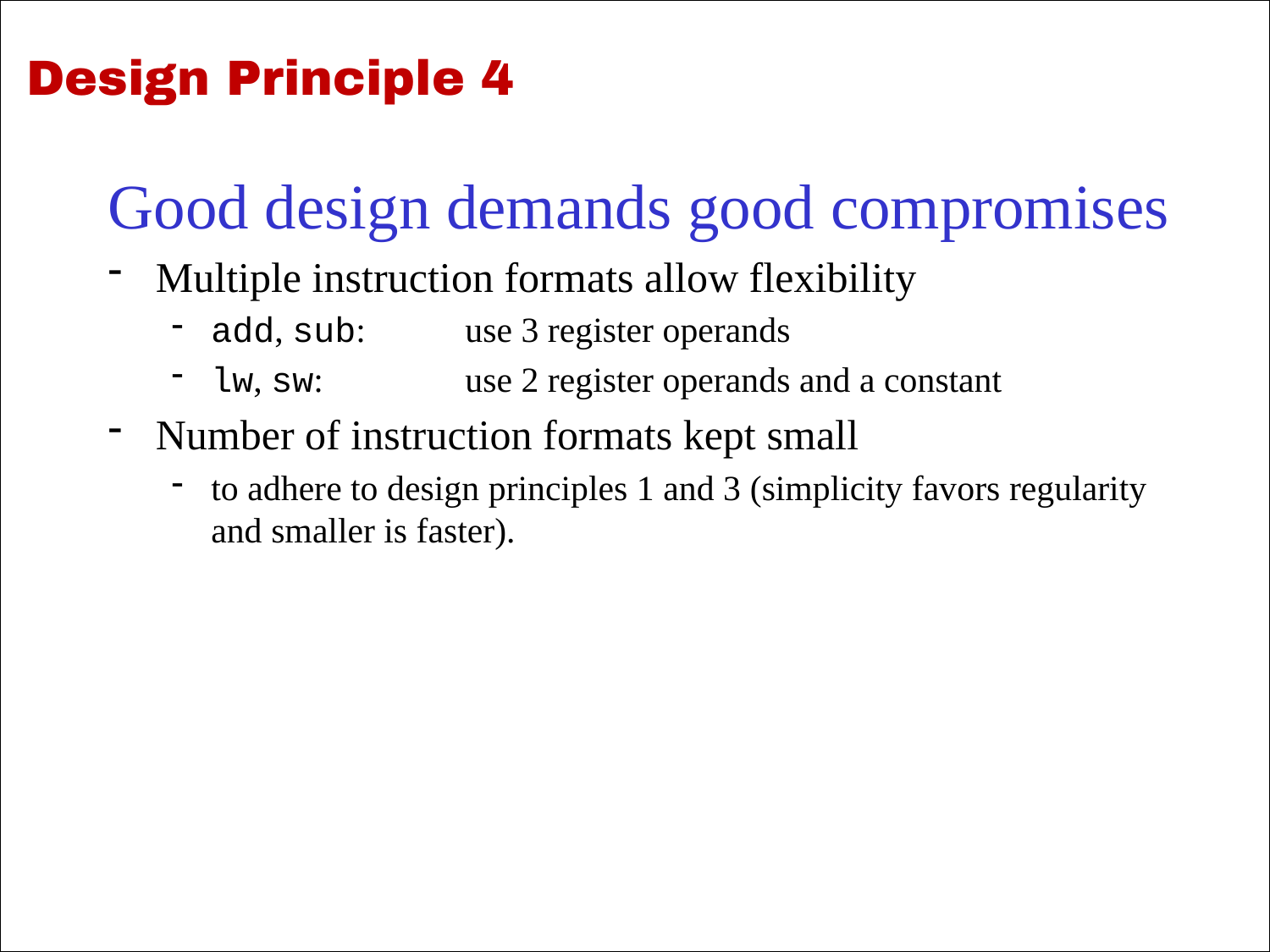

# Design Principle 4

Good design demands good compromises
Multiple instruction formats allow flexibility
add, sub:  	use 3 register operands
lw, sw: 	   	use 2 register operands and a constant
Number of instruction formats kept small
to adhere to design principles 1 and 3 (simplicity favors regularity and smaller is faster).